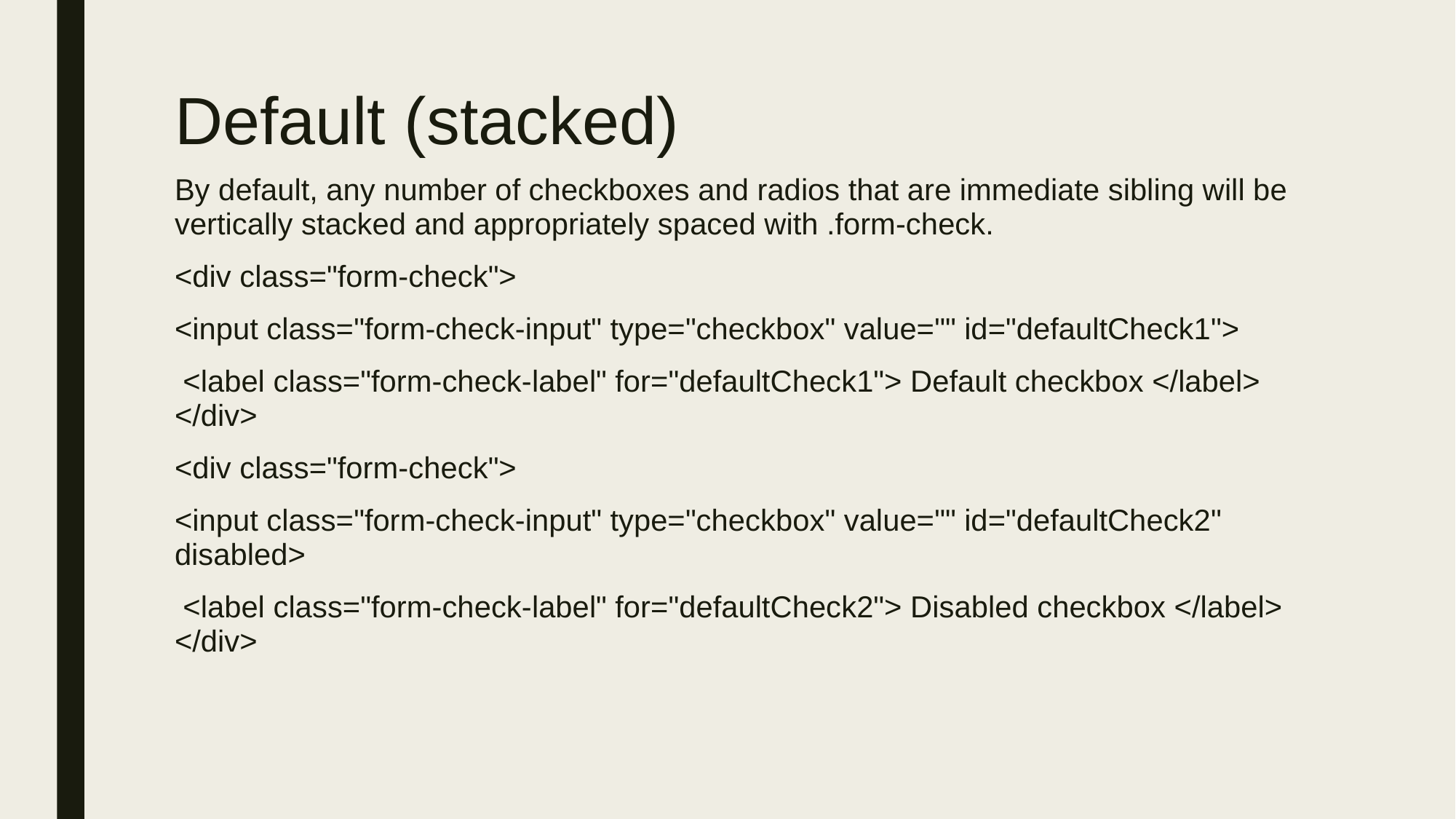

# Default (stacked)
By default, any number of checkboxes and radios that are immediate sibling will be vertically stacked and appropriately spaced with .form-check.
<div class="form-check">
<input class="form-check-input" type="checkbox" value="" id="defaultCheck1">
 <label class="form-check-label" for="defaultCheck1"> Default checkbox </label> </div>
<div class="form-check">
<input class="form-check-input" type="checkbox" value="" id="defaultCheck2" disabled>
 <label class="form-check-label" for="defaultCheck2"> Disabled checkbox </label> </div>